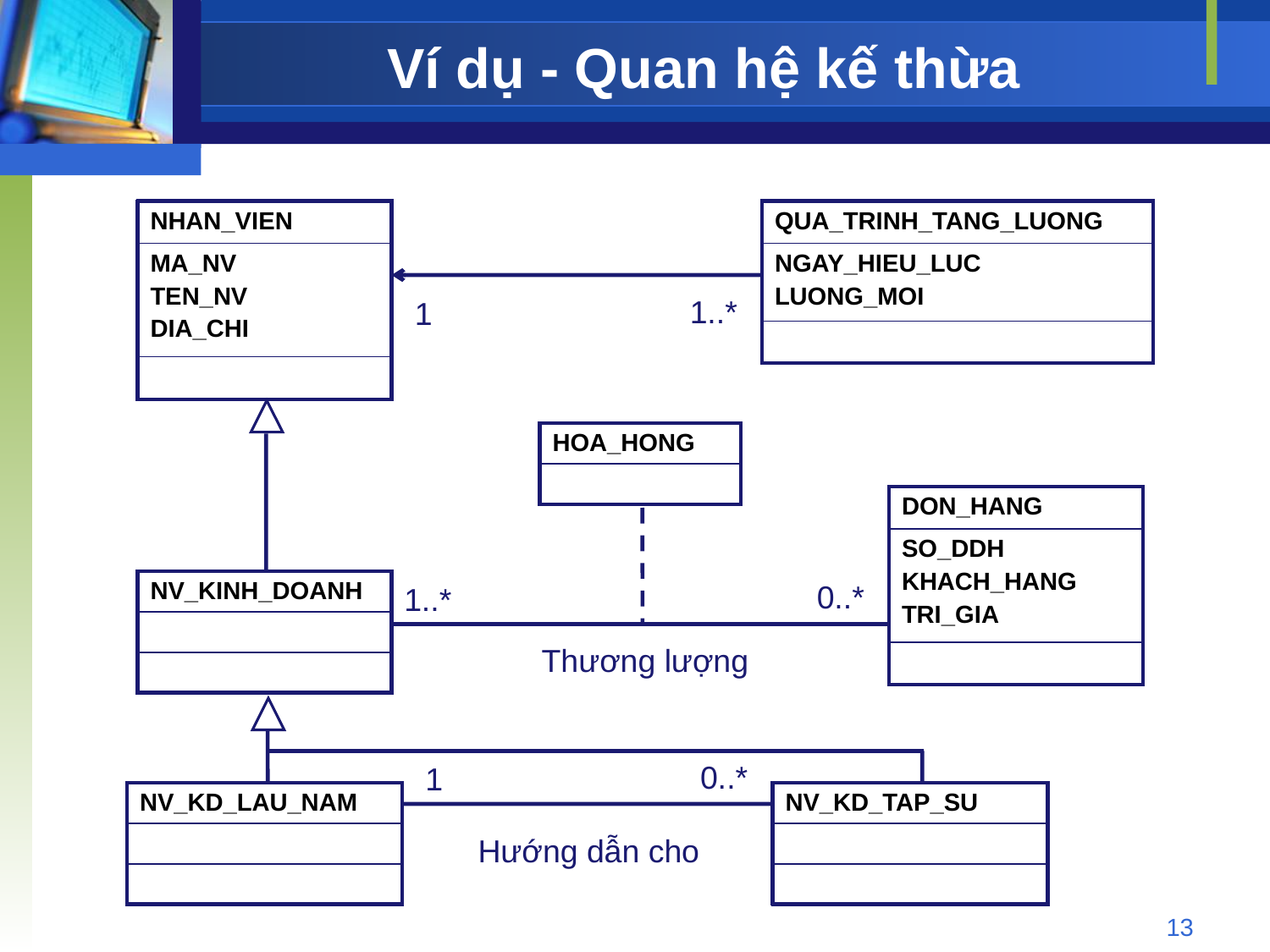

# Ví dụ - Quan hệ kế thừa
| NHAN\_VIEN |
| --- |
| MA\_NV TEN\_NV DIA\_CHI |
|  |
| QUA\_TRINH\_TANG\_LUONG |
| --- |
| NGAY\_HIEU\_LUC LUONG\_MOI |
|  |

1..*
1

0..*
1..*

Thương lượng

0..*

1

Hướng dẫn cho
| HOA\_HONG |
| --- |
|  |
| DON\_HANG |
| --- |
| SO\_DDH KHACH\_HANG TRI\_GIA |
|  |
| NV\_KINH\_DOANH |
| --- |
|  |
|  |
| NV\_KD\_LAU\_NAM |
| --- |
|  |
|  |
| NV\_KD\_TAP\_SU |
| --- |
|  |
|  |
13